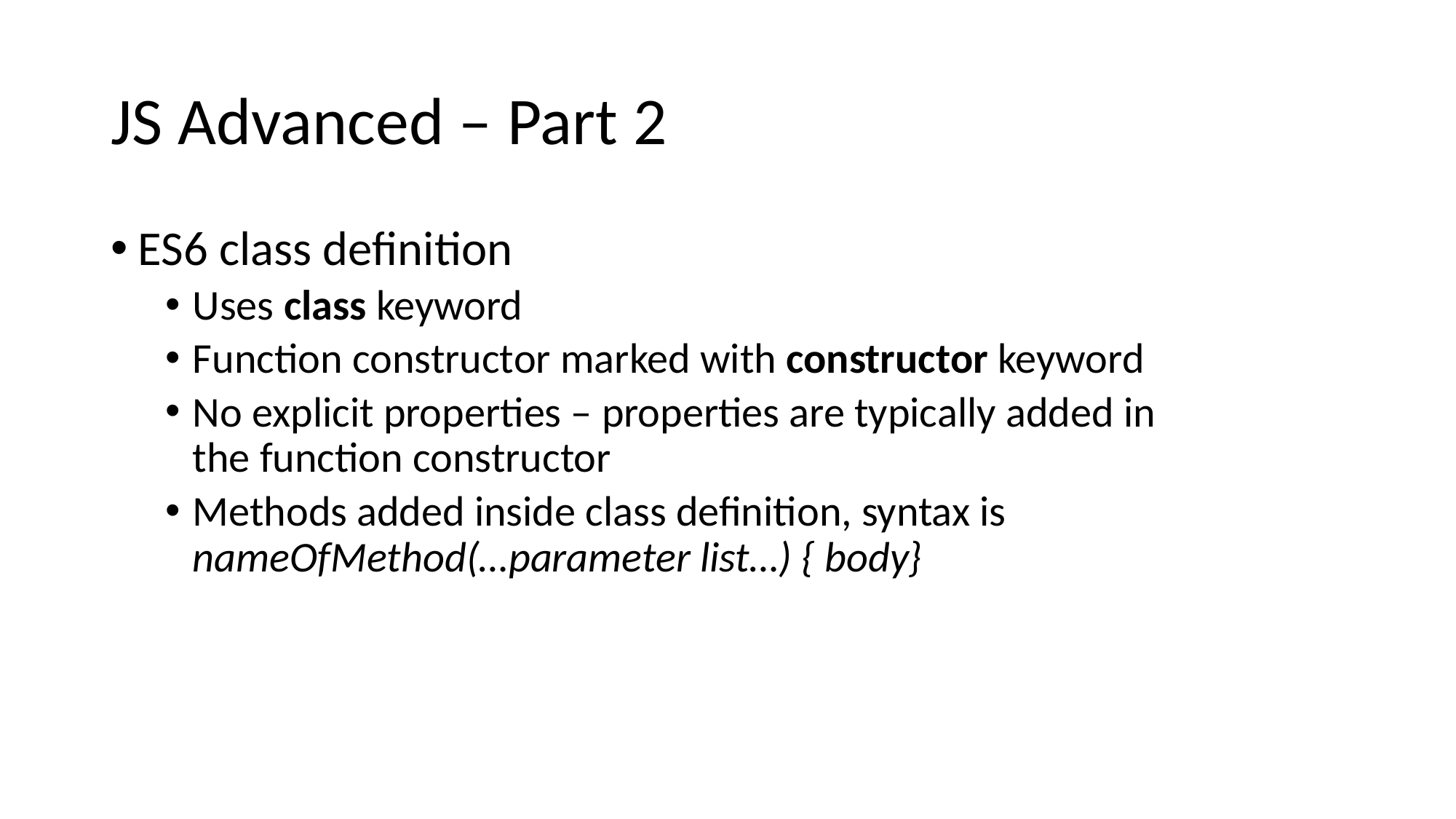

# JS Advanced – Part 2
ES6 class definition
Uses class keyword
Function constructor marked with constructor keyword
No explicit properties – properties are typically added in the function constructor
Methods added inside class definition, syntax is nameOfMethod(…parameter list…) { body}